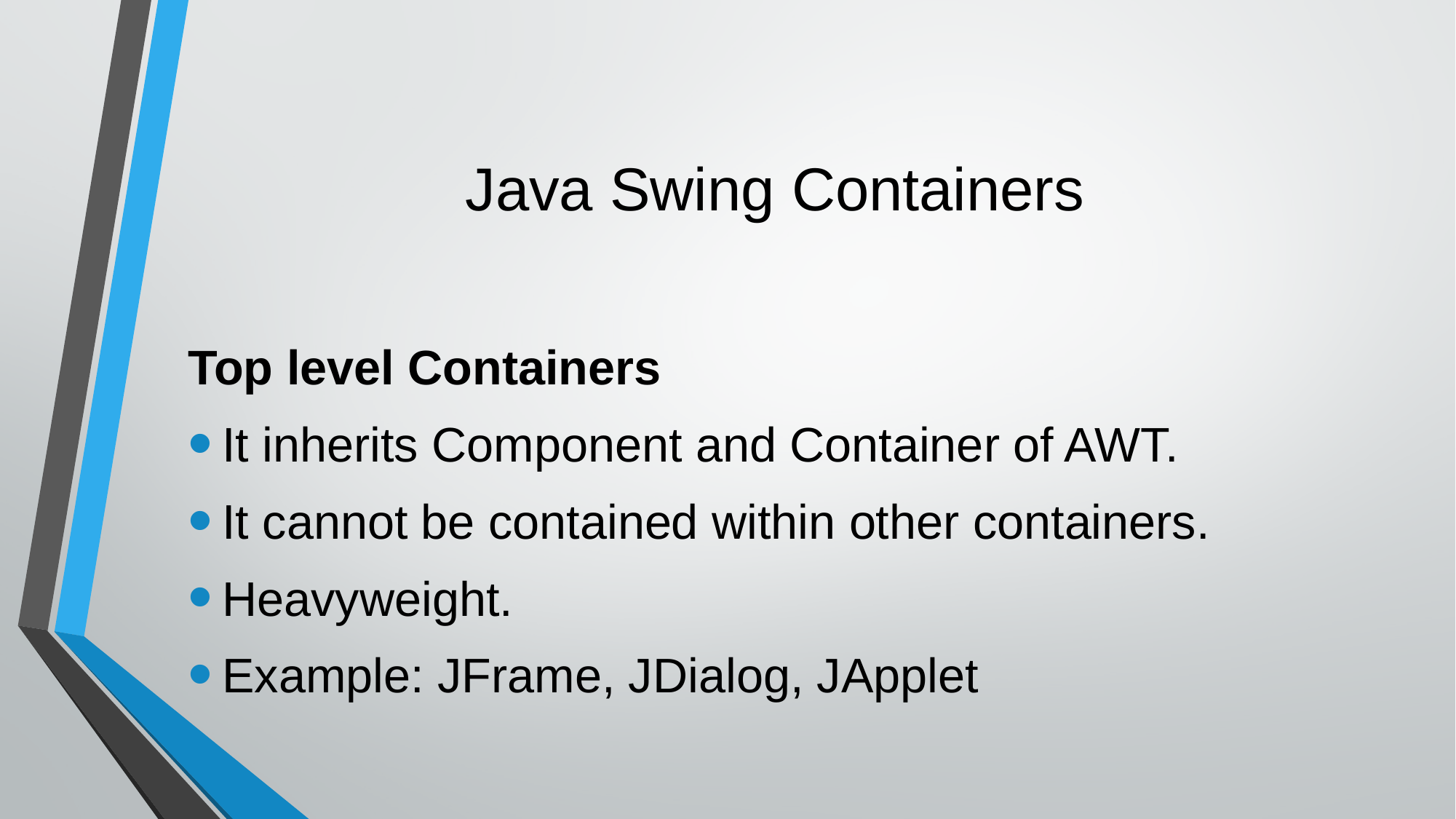

# Java Swing Containers
Top level Containers
It inherits Component and Container of AWT.
It cannot be contained within other containers.
Heavyweight.
Example: JFrame, JDialog, JApplet